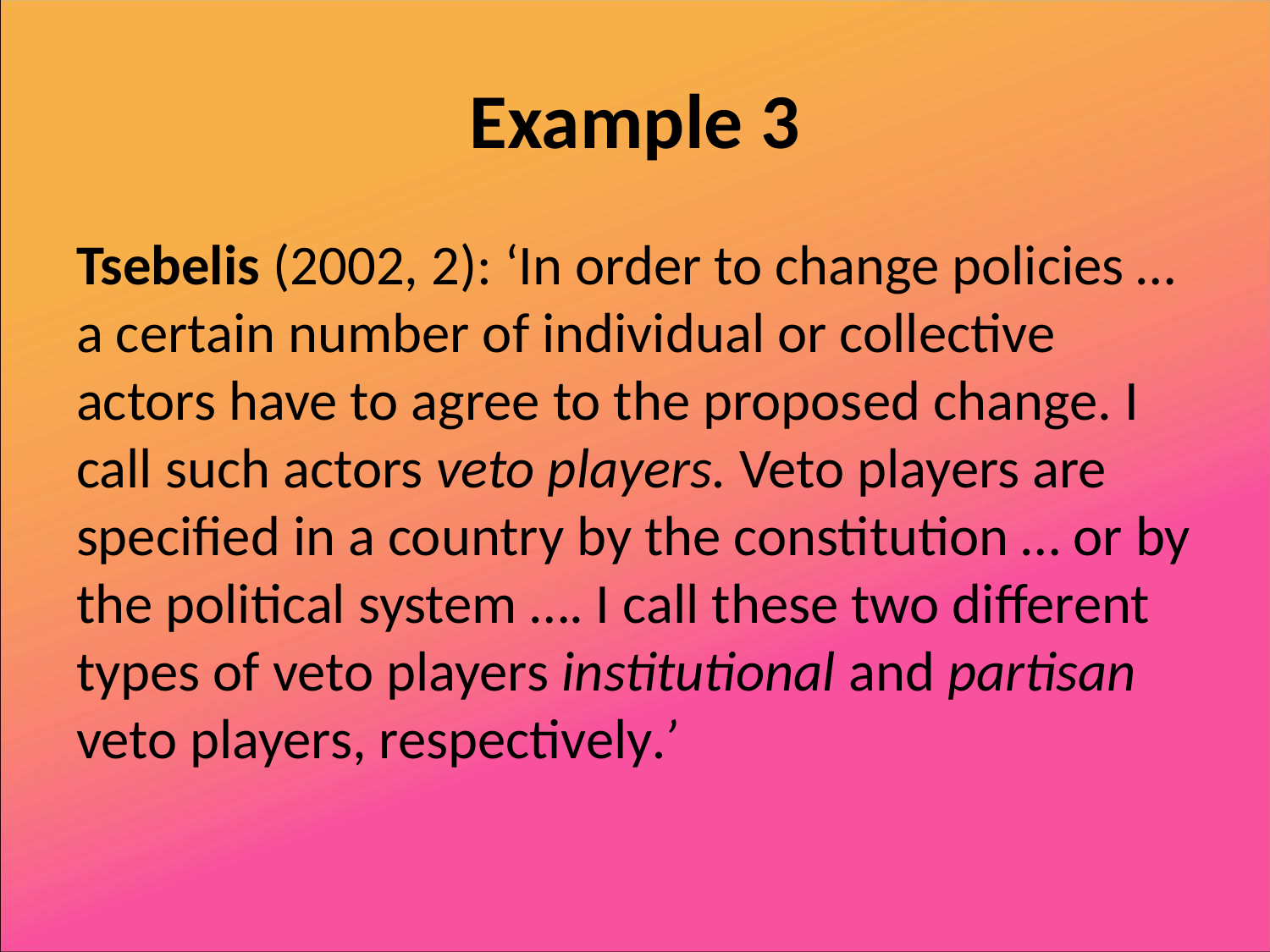

# Example 3
Tsebelis (2002, 2): ‘In order to change policies … a certain number of individual or collective actors have to agree to the proposed change. I call such actors veto players. Veto players are specified in a country by the constitution … or by the political system …. I call these two different types of veto players institutional and partisan veto players, respectively.’